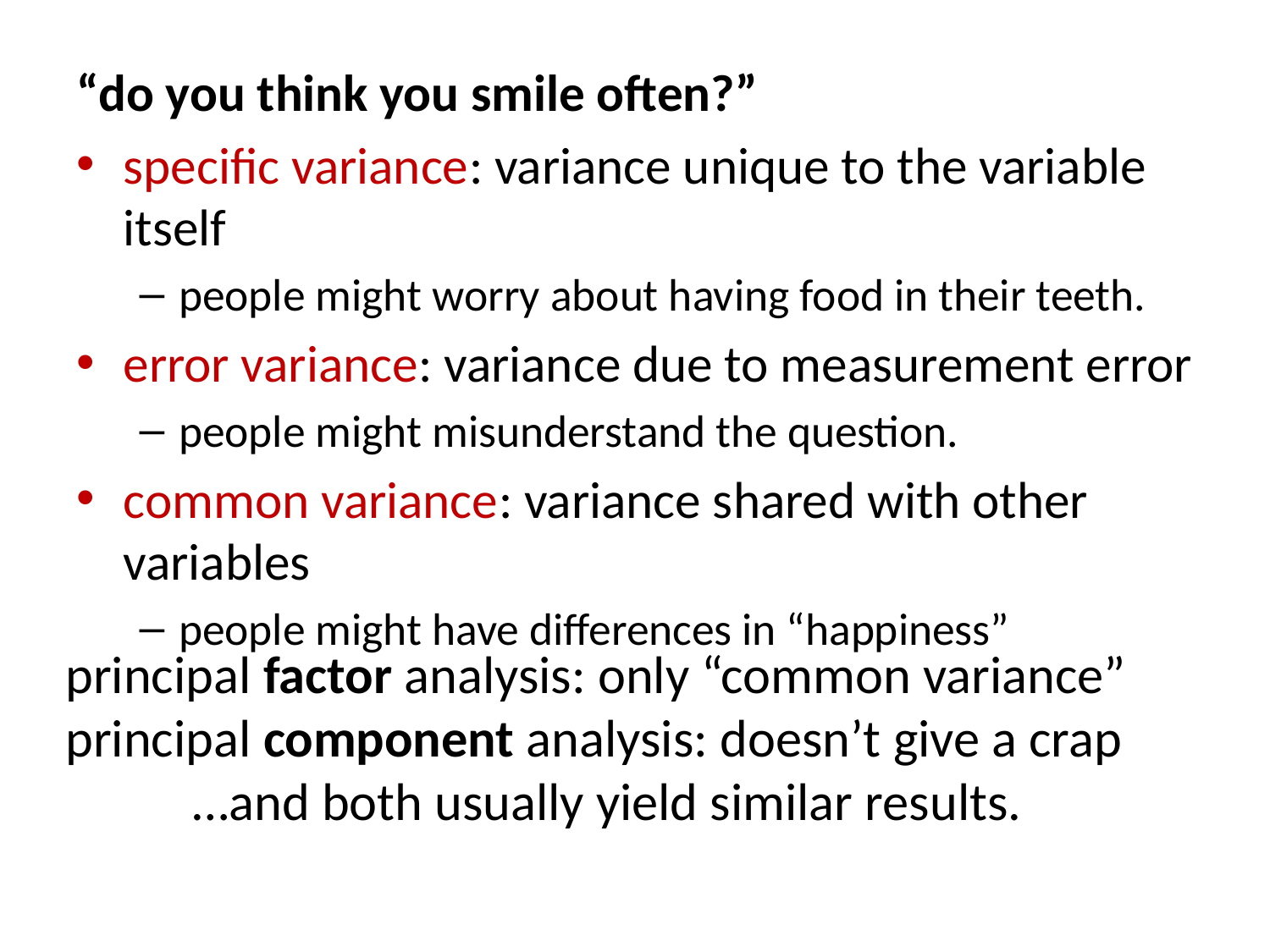

“do you think you smile often?”
specific variance: variance unique to the variable itself
people might worry about having food in their teeth.
error variance: variance due to measurement error
people might misunderstand the question.
common variance: variance shared with other variables
people might have differences in “happiness”
# principal factor analysis: only “common variance” principal component analysis: doesn’t give a crap …and both usually yield similar results.